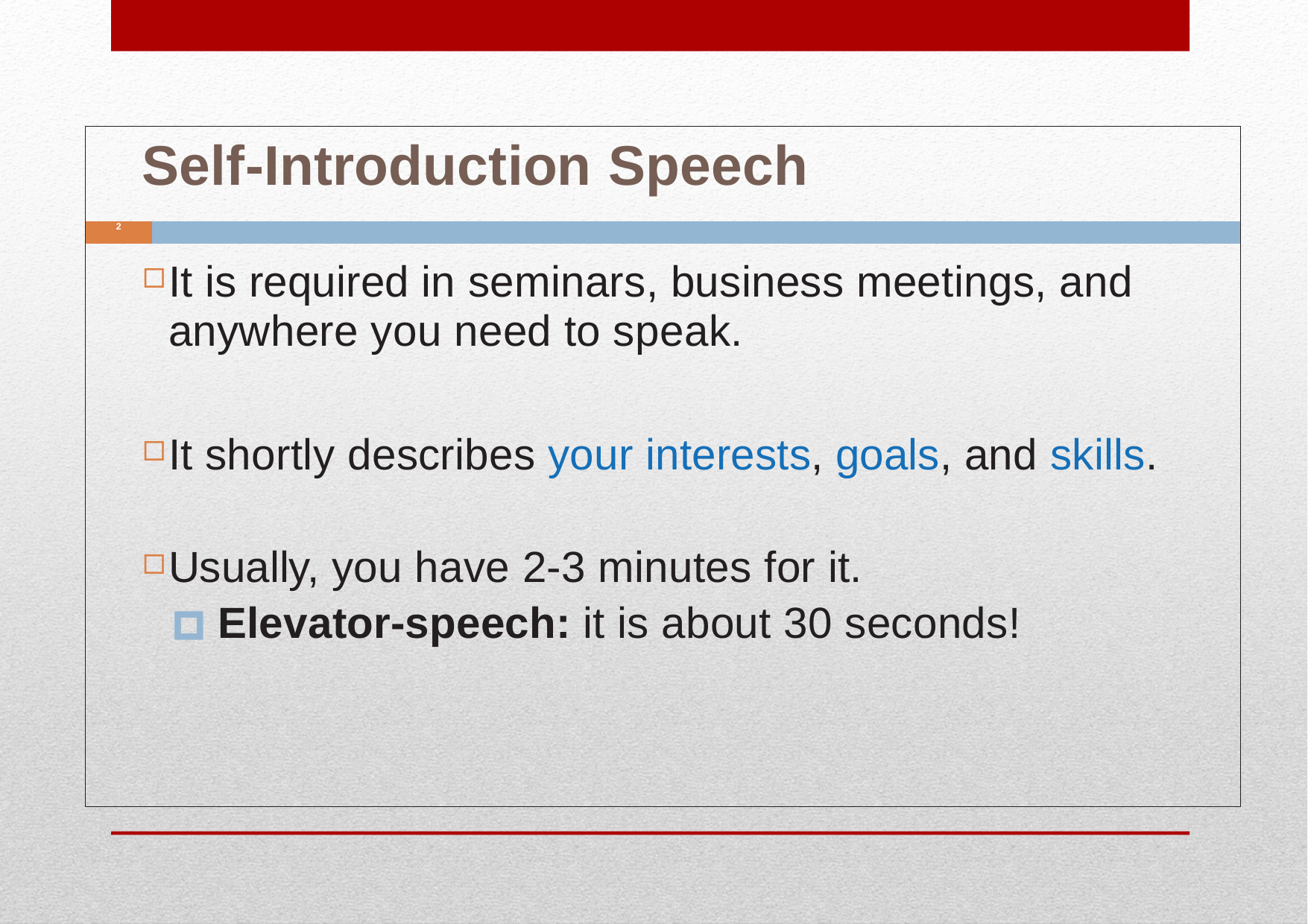

| Self-Introduction Speech |  |
| --- | --- |
| 2 |  |
| It is required in seminars, business meetings, and anywhere you need to speak. It shortly describes your interests, goals, and skills. Usually, you have 2-3 minutes for it. 🞑 Elevator-speech: it is about 30 seconds! |  |